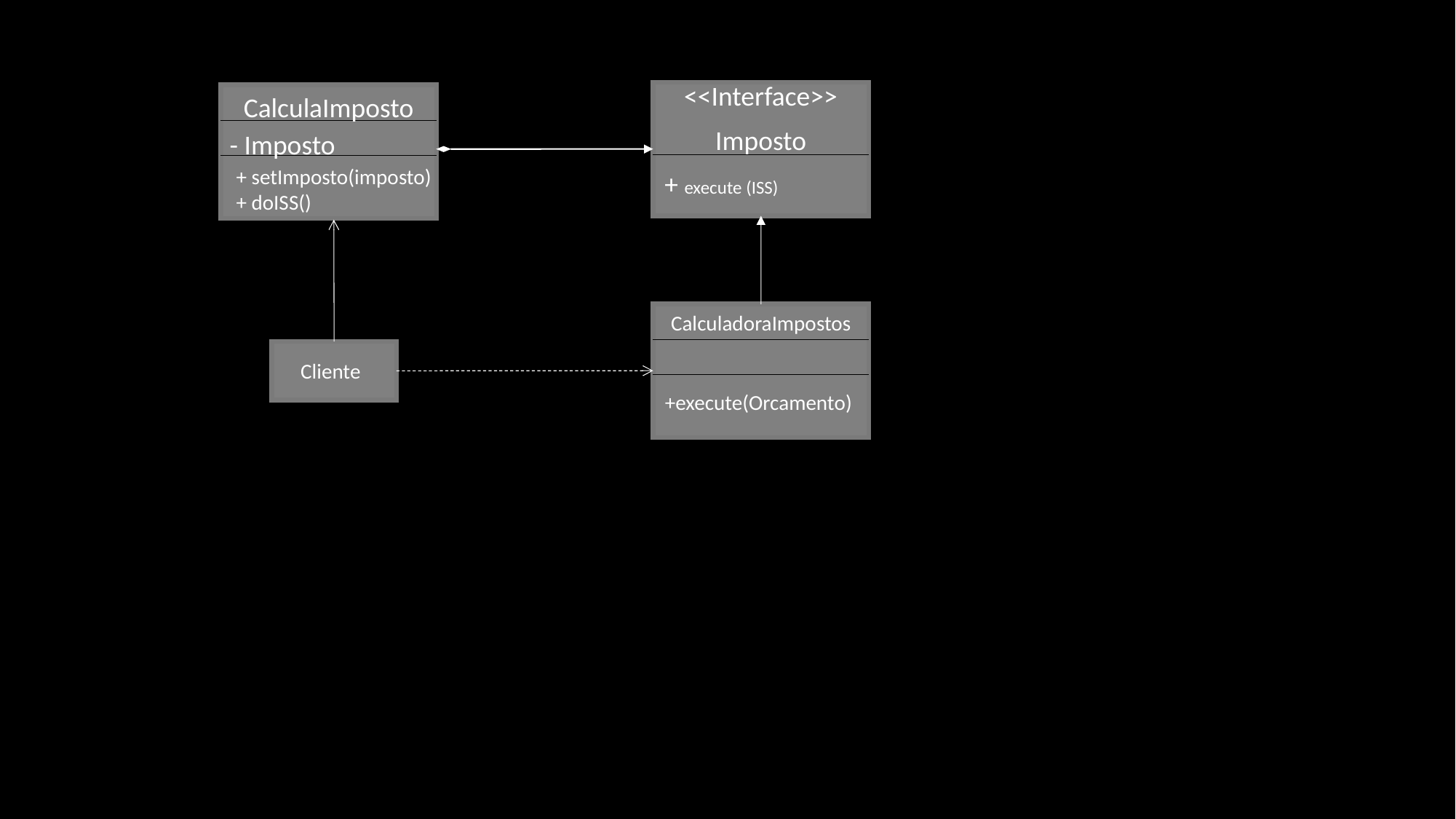

<<Interface>>

CalculaImposto
Imposto
- Imposto
+ setImposto(imposto)
+ doISS()
+ execute (ISS)

CalculadoraImpostos

Cliente
+execute(Orcamento)